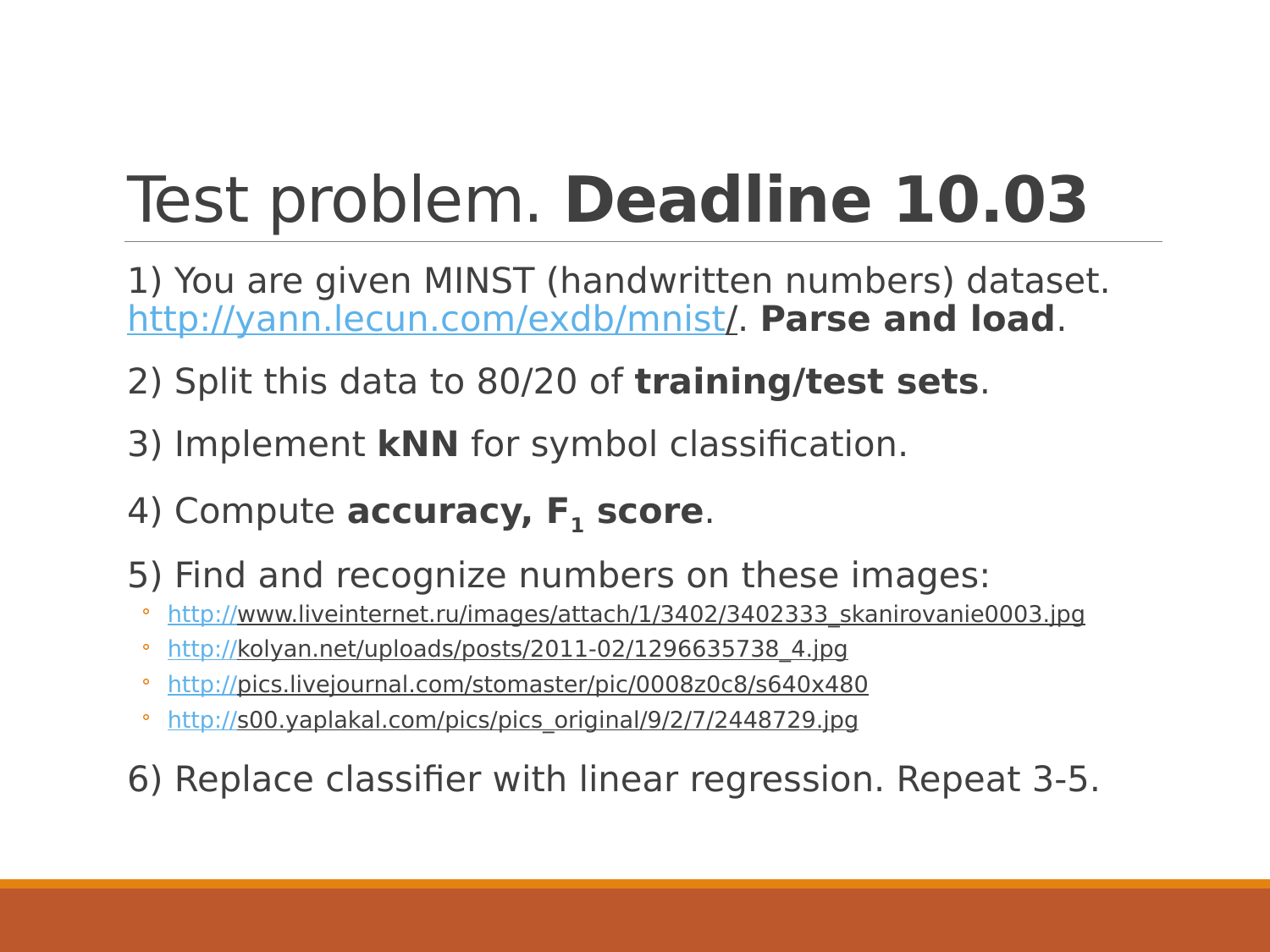

# Test problem. Deadline 10.03
1) You are given MINST (handwritten numbers) dataset. http://yann.lecun.com/exdb/mnist/. Parse and load.
2) Split this data to 80/20 of training/test sets.
3) Implement kNN for symbol classification.
4) Compute accuracy, F1 score.
5) Find and recognize numbers on these images:
http://www.liveinternet.ru/images/attach/1/3402/3402333_skanirovanie0003.jpg
http://kolyan.net/uploads/posts/2011-02/1296635738_4.jpg
http://pics.livejournal.com/stomaster/pic/0008z0c8/s640x480
http://s00.yaplakal.com/pics/pics_original/9/2/7/2448729.jpg
6) Replace classifier with linear regression. Repeat 3-5.